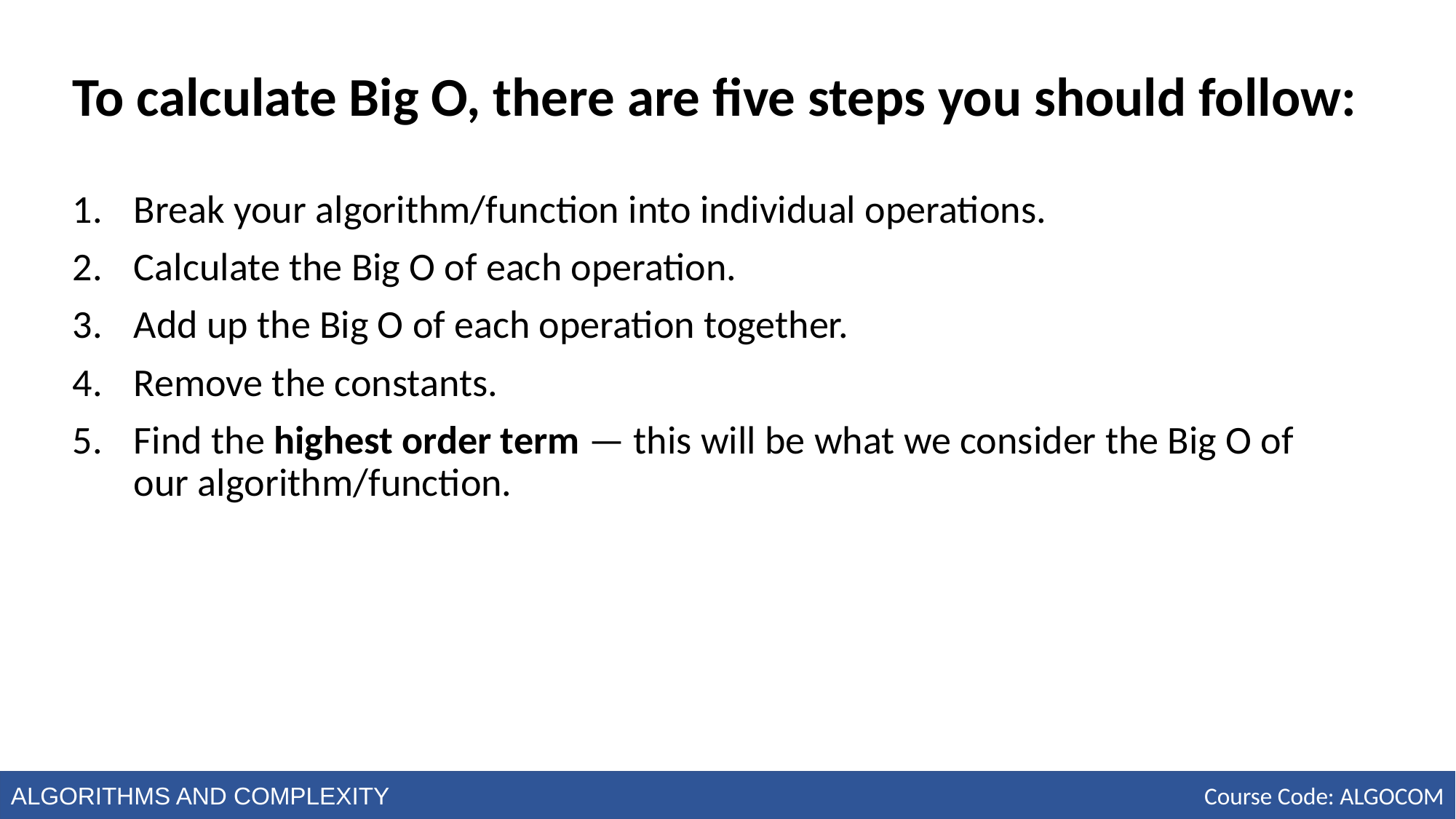

# To calculate Big O, there are five steps you should follow:
Break your algorithm/function into individual operations.
Calculate the Big O of each operation.
Add up the Big O of each operation together.
Remove the constants.
Find the highest order term — this will be what we consider the Big O of our algorithm/function.

ALGORITHMS AND COMPLEXITY
Course Code: ALGOCOM